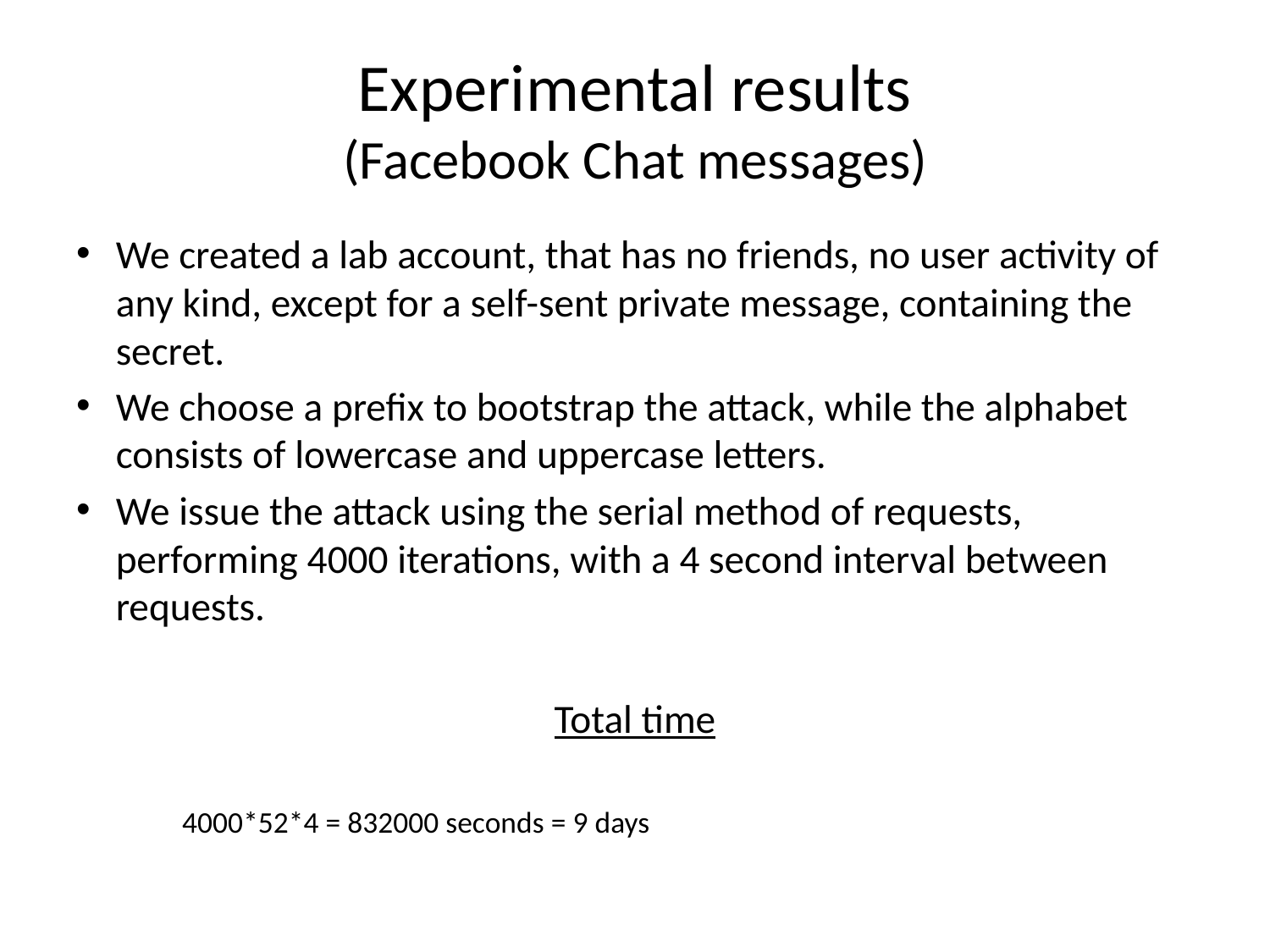

# Experimental results (Facebook Chat messages)
We created a lab account, that has no friends, no user activity of any kind, except for a self-sent private message, containing the secret.
We choose a prefix to bootstrap the attack, while the alphabet consists of lowercase and uppercase letters.
We issue the attack using the serial method of requests, performing 4000 iterations, with a 4 second interval between requests.

Total time

		4000*52*4 = 832000 seconds = 9 days